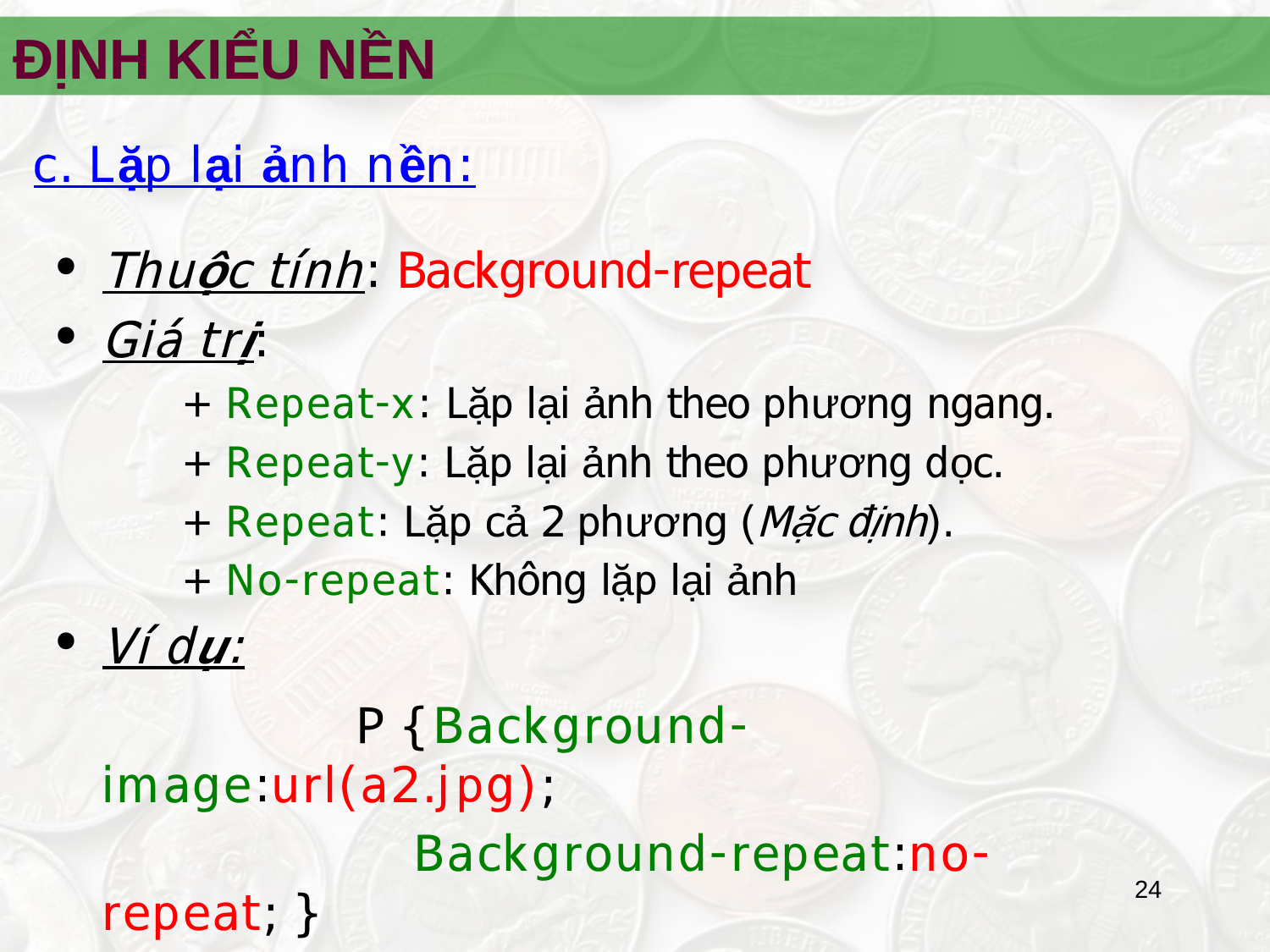

ĐỊNH KIỂU NỀN
c. Lặp lại ảnh nền:

Thuộc tính: Background-repeat
Giá trị:
+ Repeat-x: Lặp lại ảnh theo phương ngang.
+ Repeat-y: Lặp lại ảnh theo phương dọc.
+ Repeat: Lặp cả 2 phương (Mặc định).
+ No-repeat: Không lặp lại ảnh
Ví dụ:
			P {Background-image:url(a2.jpg);
			    Background-repeat:no-repeat; }

24